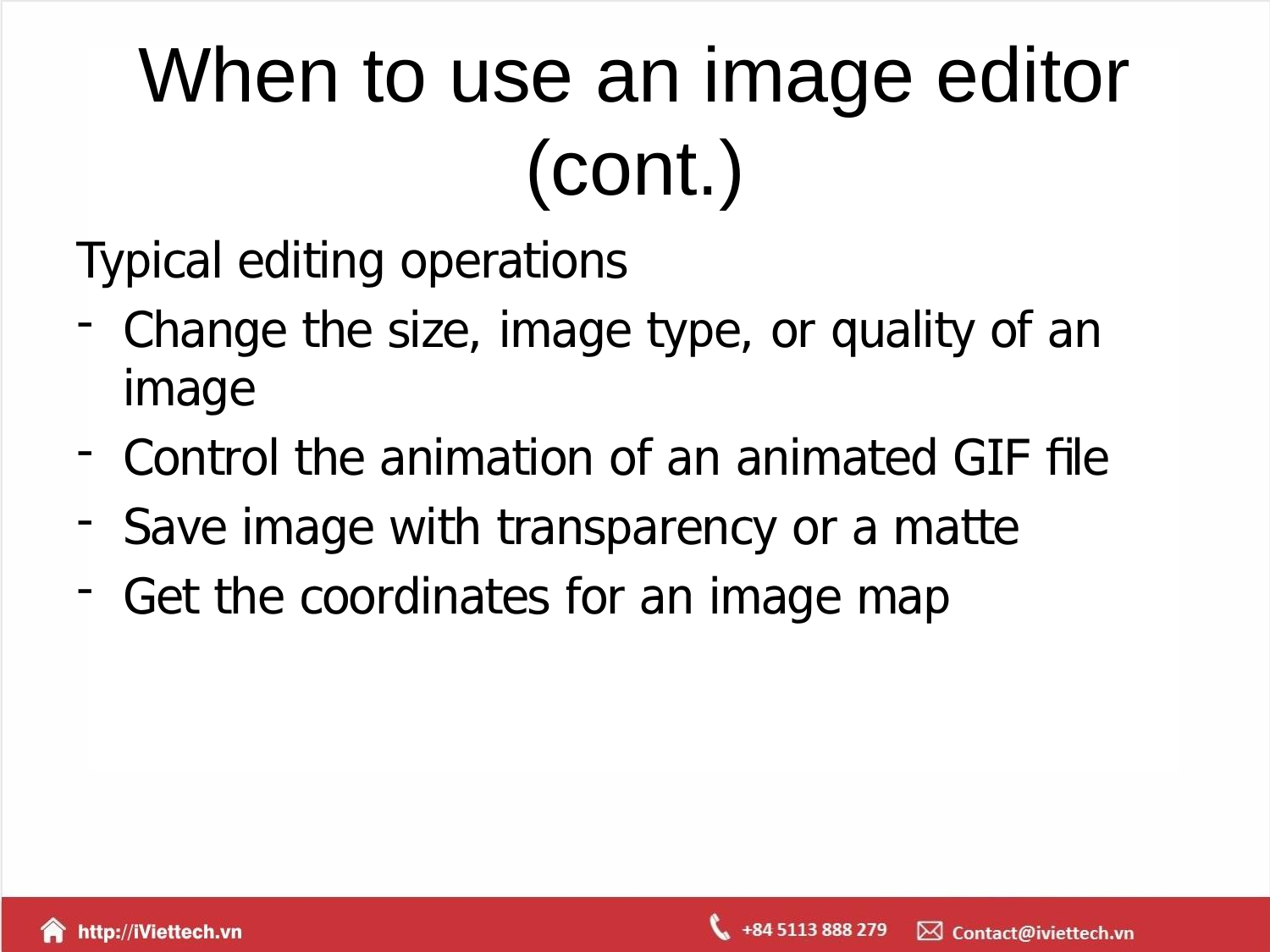

# When to use an image editor (cont.)
Typical editing operations
Change the size, image type, or quality of an image
Control the animation of an animated GIF file
Save image with transparency or a matte
Get the coordinates for an image map